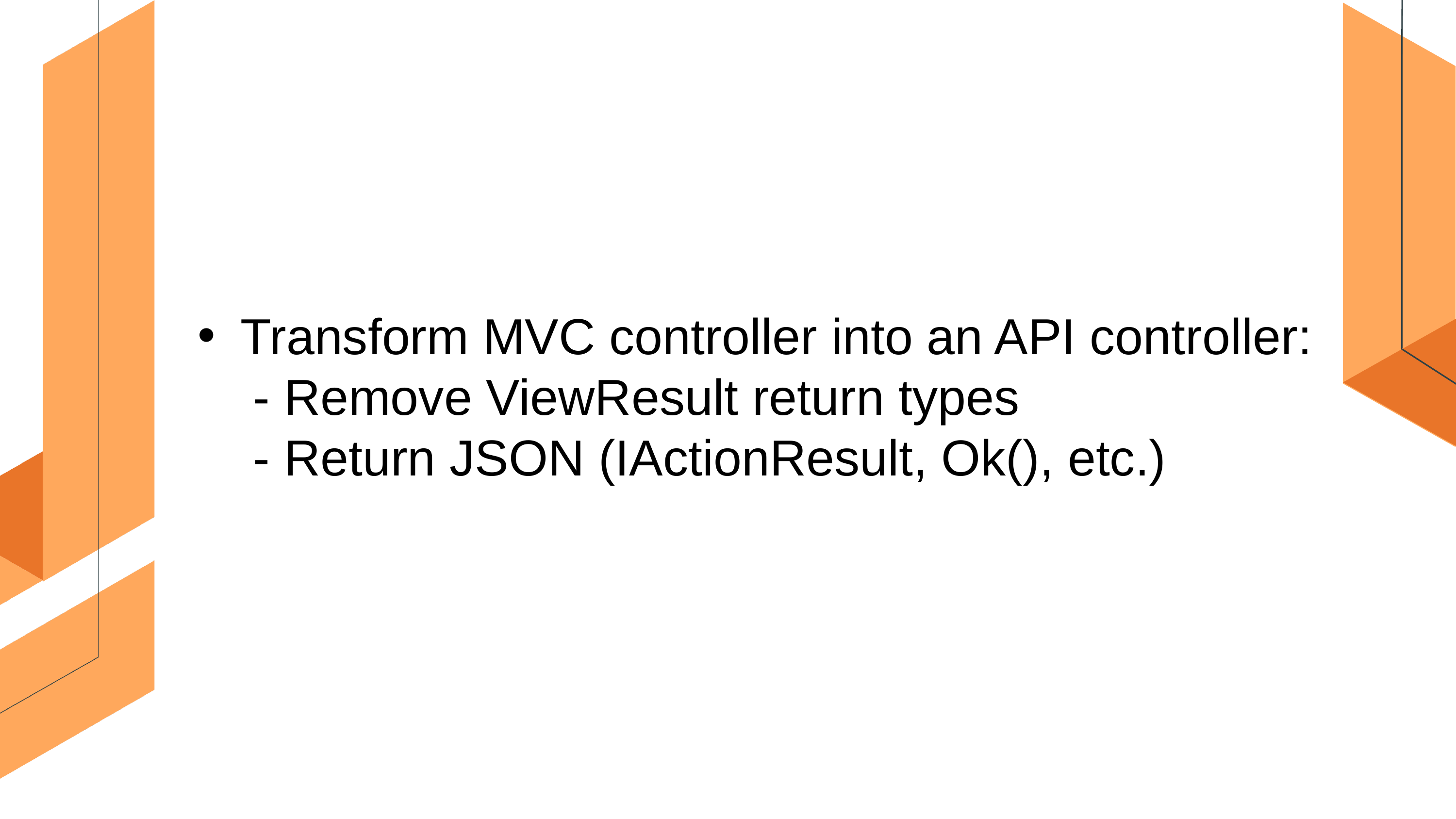

Transform MVC controller into an API controller:
       - Remove ViewResult return types
       - Return JSON (IActionResult, Ok(), etc.)